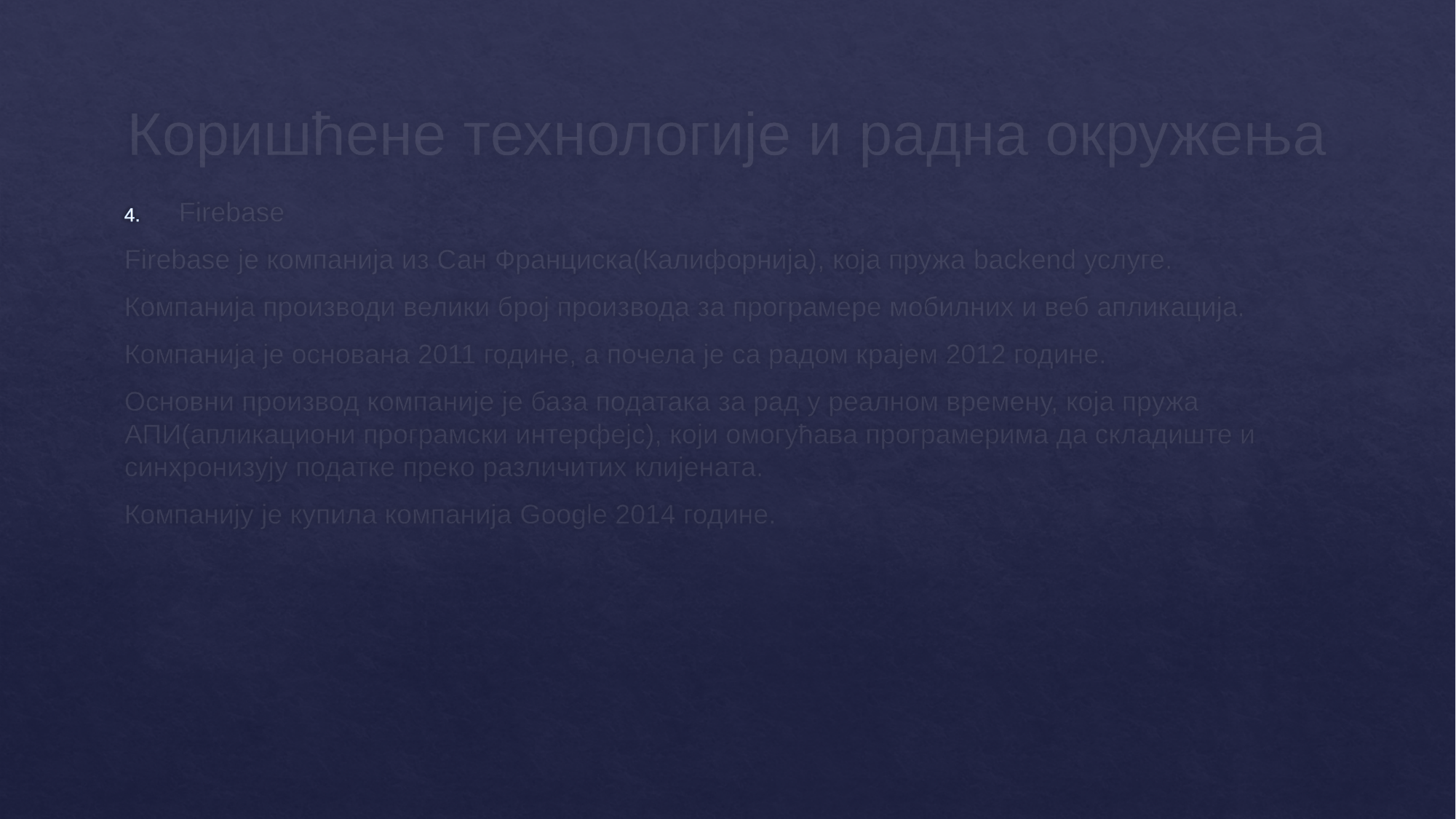

# Коришћене технологије и радна окружења
Firebase
Firebase је компанија из Сан Франциска(Калифорнија), која пружа backend услуге.
Компанија производи велики број производа за програмере мобилних и веб апликација.
Компанија је основана 2011 године, а почела је са радом крајем 2012 године.
Основни производ компаније је база података за рад у реалном времену, која пружа АПИ(апликациони програмски интерфејс), који омогућава програмерима да складиште и синхронизују податке преко различитих клијената.
Компанију је купила компанија Google 2014 године.